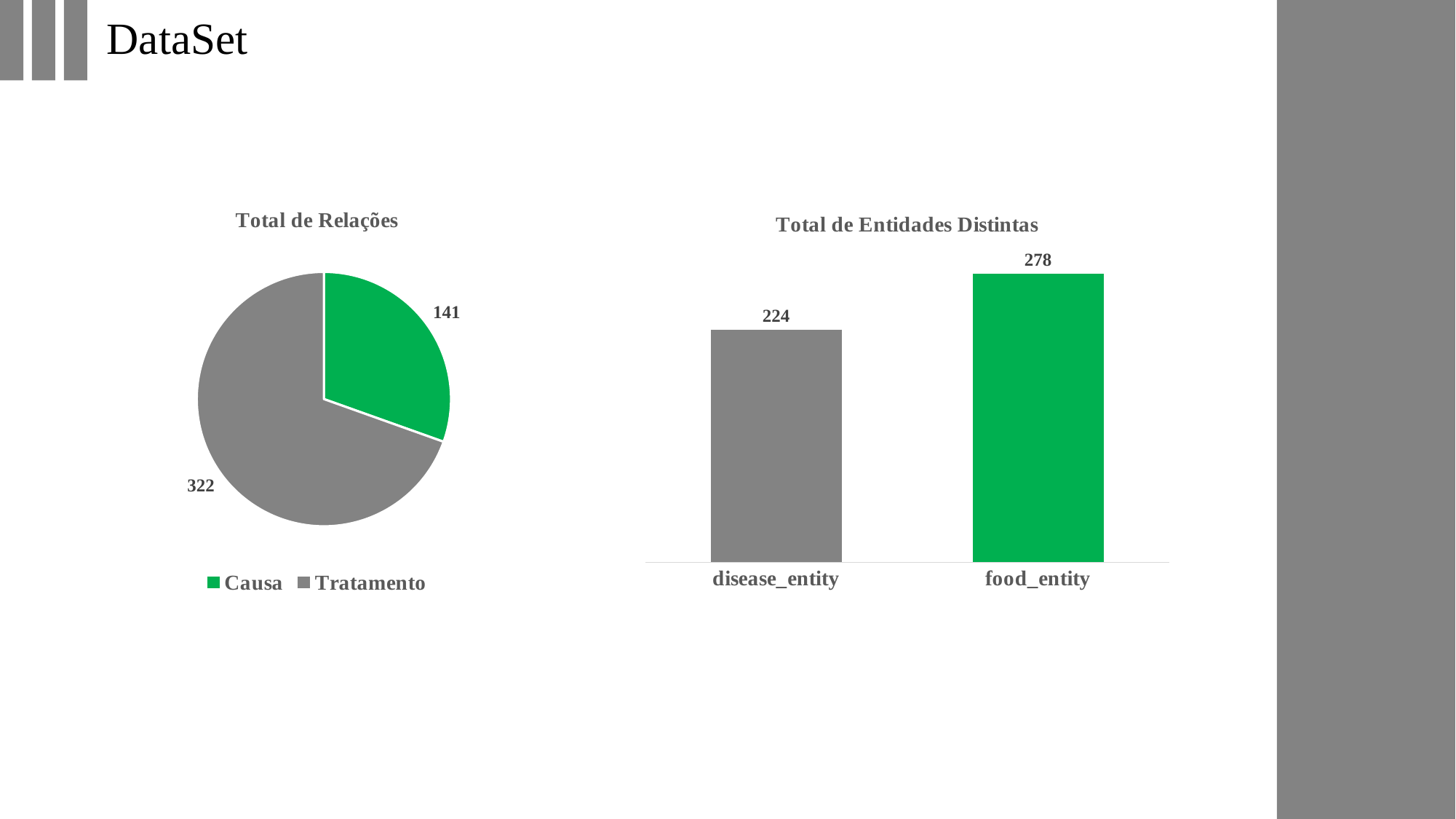

DataSet

### Chart: Total de Relações

| Category | Total |
|---|---|
| Causa | 141.0 |
| Tratamento | 322.0 |

### Chart: Total de Entidades Distintas

| Category | Total |
|---|---|
| disease_entity | 224.0 |
| food_entity | 278.0 |